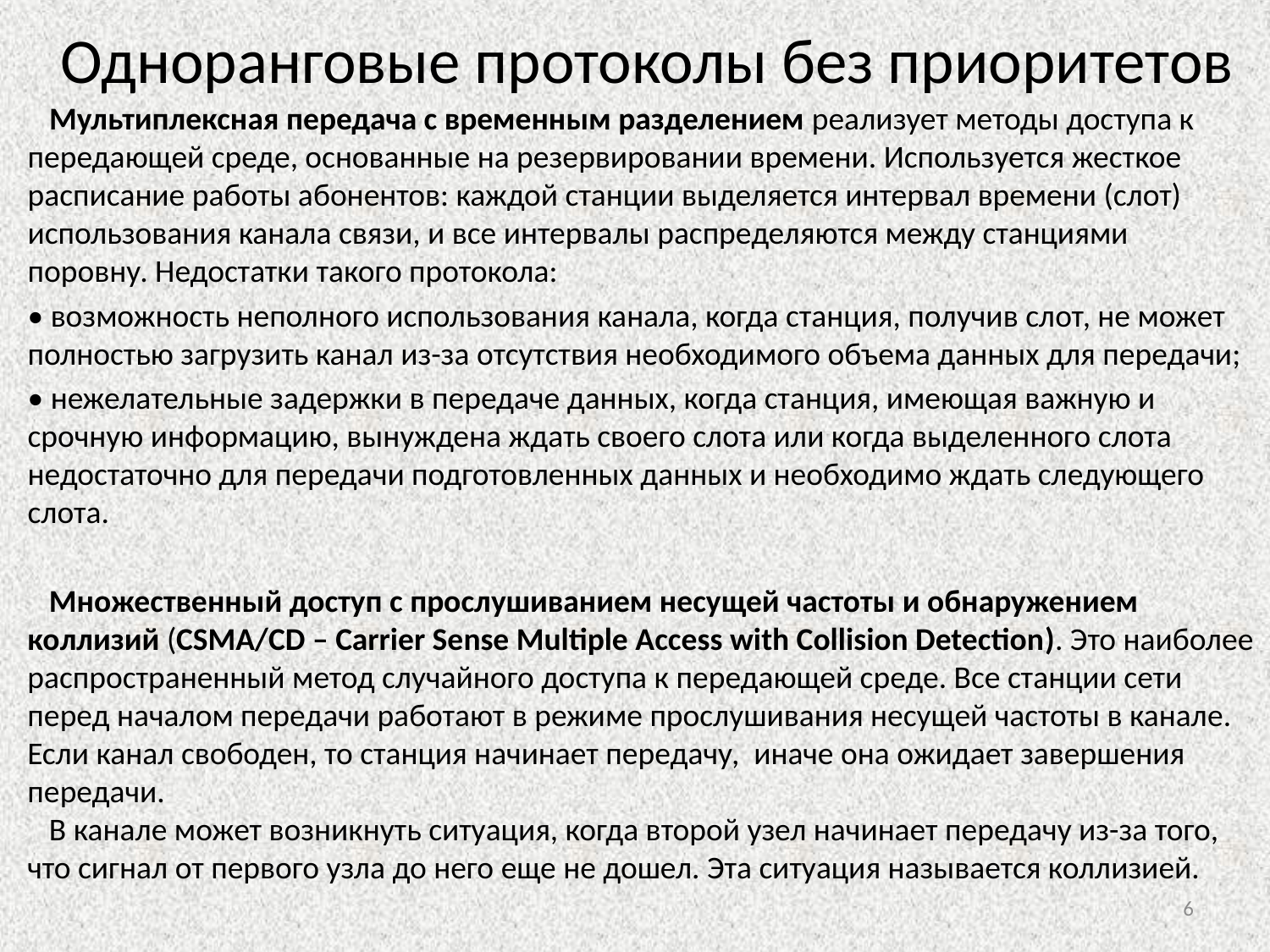

# Одноранговые протоколы без приоритетов
   Мультиплексная передача с временным разделением реализует методы доступа к передающей среде, основанные на резервировании времени. Используется жесткое расписание работы абонентов: каждой станции выделяется интервал времени (слот) использования канала связи, и все интервалы распределяются между станциями поровну. Недостатки такого протокола:
• возможность неполного использования канала, когда станция, получив слот, не может полностью загрузить канал из-за отсутствия необходимого объема данных для передачи;
• нежелательные задержки в передаче данных, когда станция, имеющая важную и срочную информацию, вынуждена ждать своего слота или когда выделенного слота недостаточно для передачи подготовленных данных и необходимо ждать следующего слота.

   Множественный доступ с прослушиванием несущей частоты и обнаружением
коллизий (CSMA/CD – Carrier Sense Multiple Access with Collision Detection). Это наиболее распространенный метод случайного доступа к передающей среде. Все станции сети перед началом передачи работают в режиме прослушивания несущей частоты в канале. Если канал свободен, то станция начинает передачу,  иначе она ожидает завершения передачи.
   В канале может возникнуть ситуация, когда второй узел начинает передачу из-за того, что сигнал от первого узла до него еще не дошел. Эта ситуация называется коллизией.
6